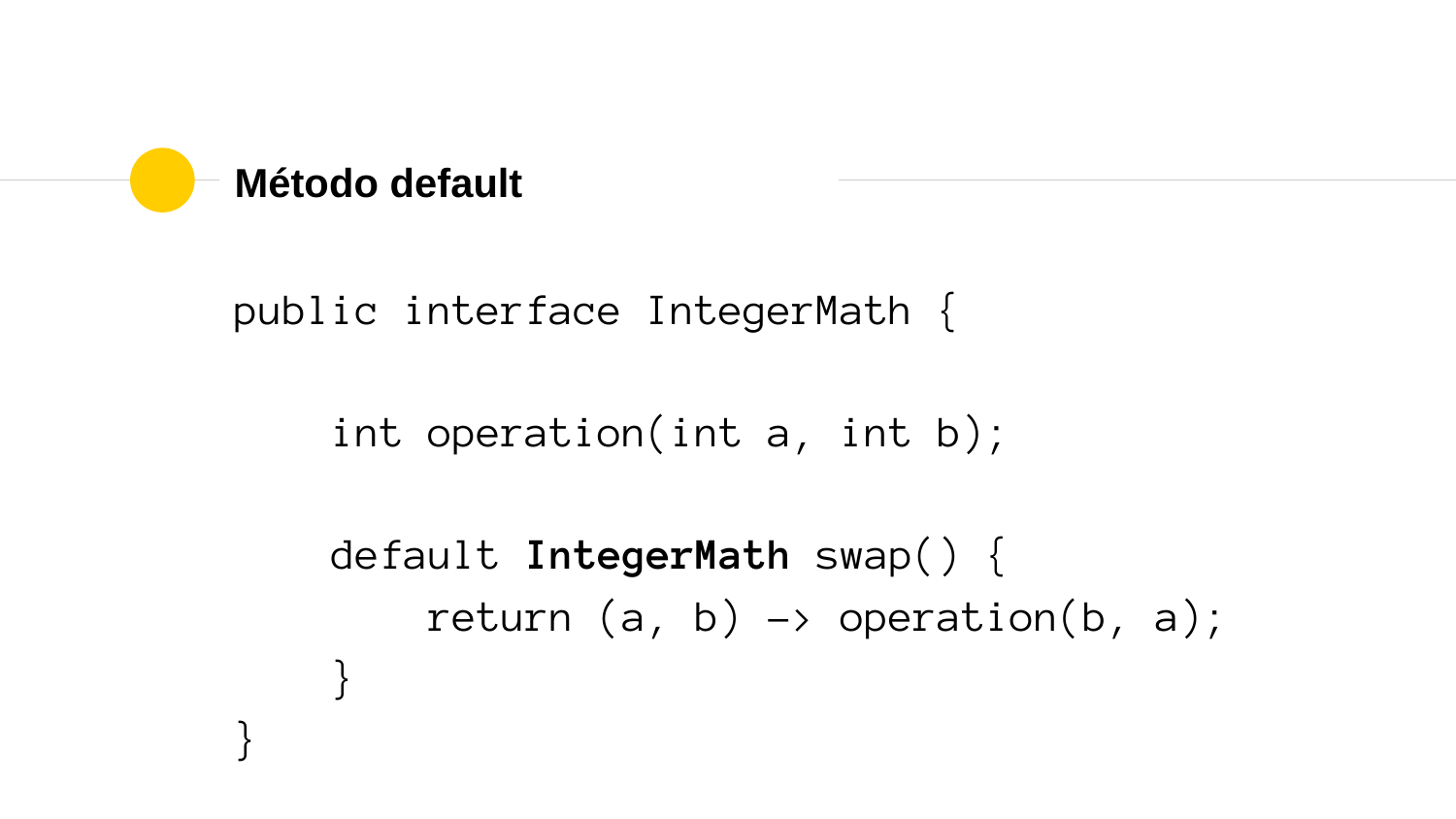

# Método default
public interface IntegerMath {

    int operation(int a, int b);

    default IntegerMath swap() {
        return (a, b) -> operation(b, a);
    }
}